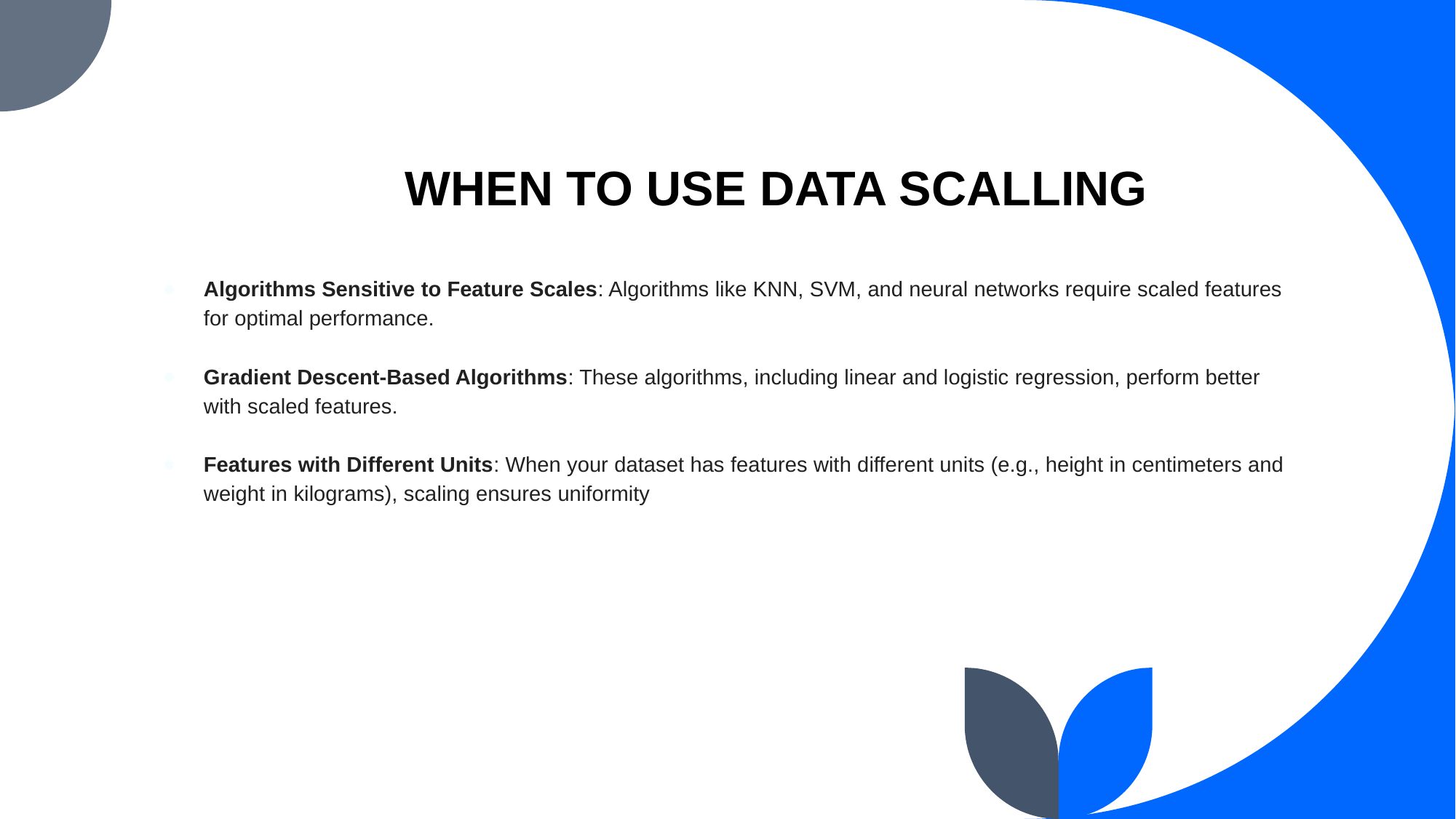

# WHEN TO USE DATA SCALLING

Algorithms Sensitive to Feature Scales: Algorithms like KNN, SVM, and neural networks require scaled features for optimal performance.

Gradient Descent-Based Algorithms: These algorithms, including linear and logistic regression, perform better with scaled features.

Features with Different Units: When your dataset has features with different units (e.g., height in centimeters and weight in kilograms), scaling ensures uniformity